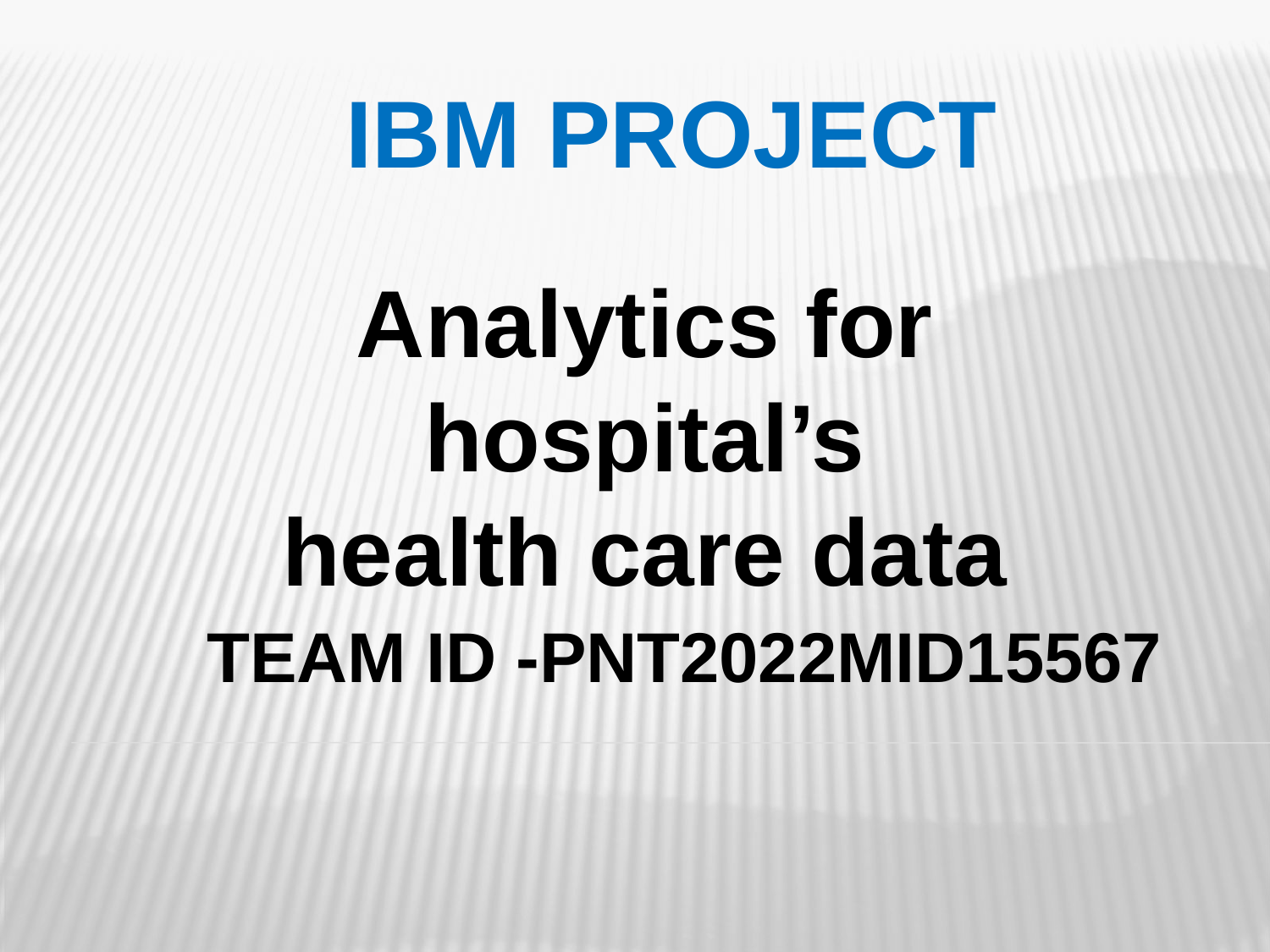

IBM PROJECT
Analytics for hospital’s
health care data
TEAM ID -PNT2022MID15567